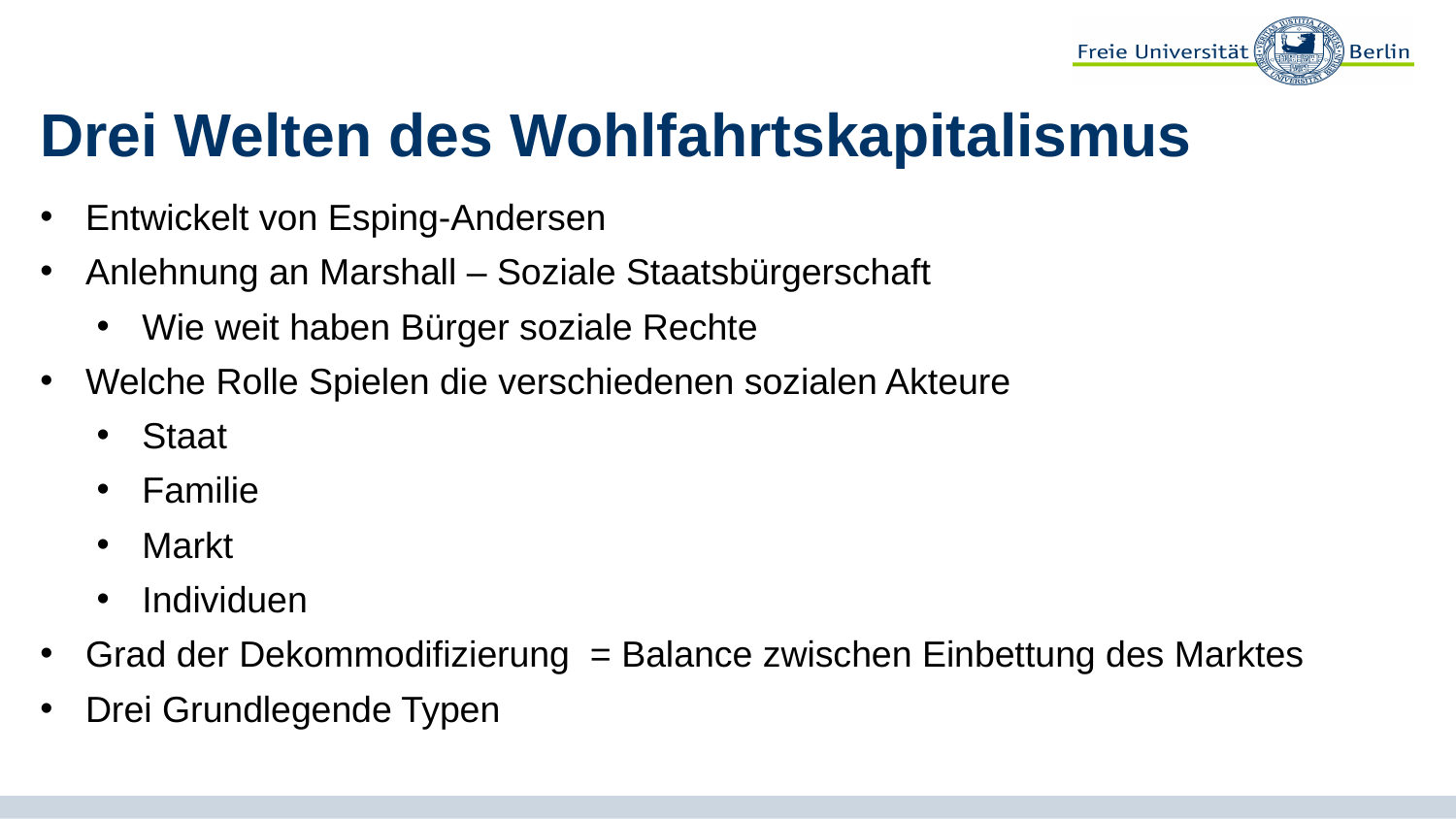

# Drei Welten des Wohlfahrtskapitalismus
Entwickelt von Esping-Andersen
Anlehnung an Marshall – Soziale Staatsbürgerschaft
Wie weit haben Bürger soziale Rechte
Welche Rolle Spielen die verschiedenen sozialen Akteure
Staat
Familie
Markt
Individuen
Grad der Dekommodifizierung  = Balance zwischen Einbettung des Marktes
Drei Grundlegende Typen